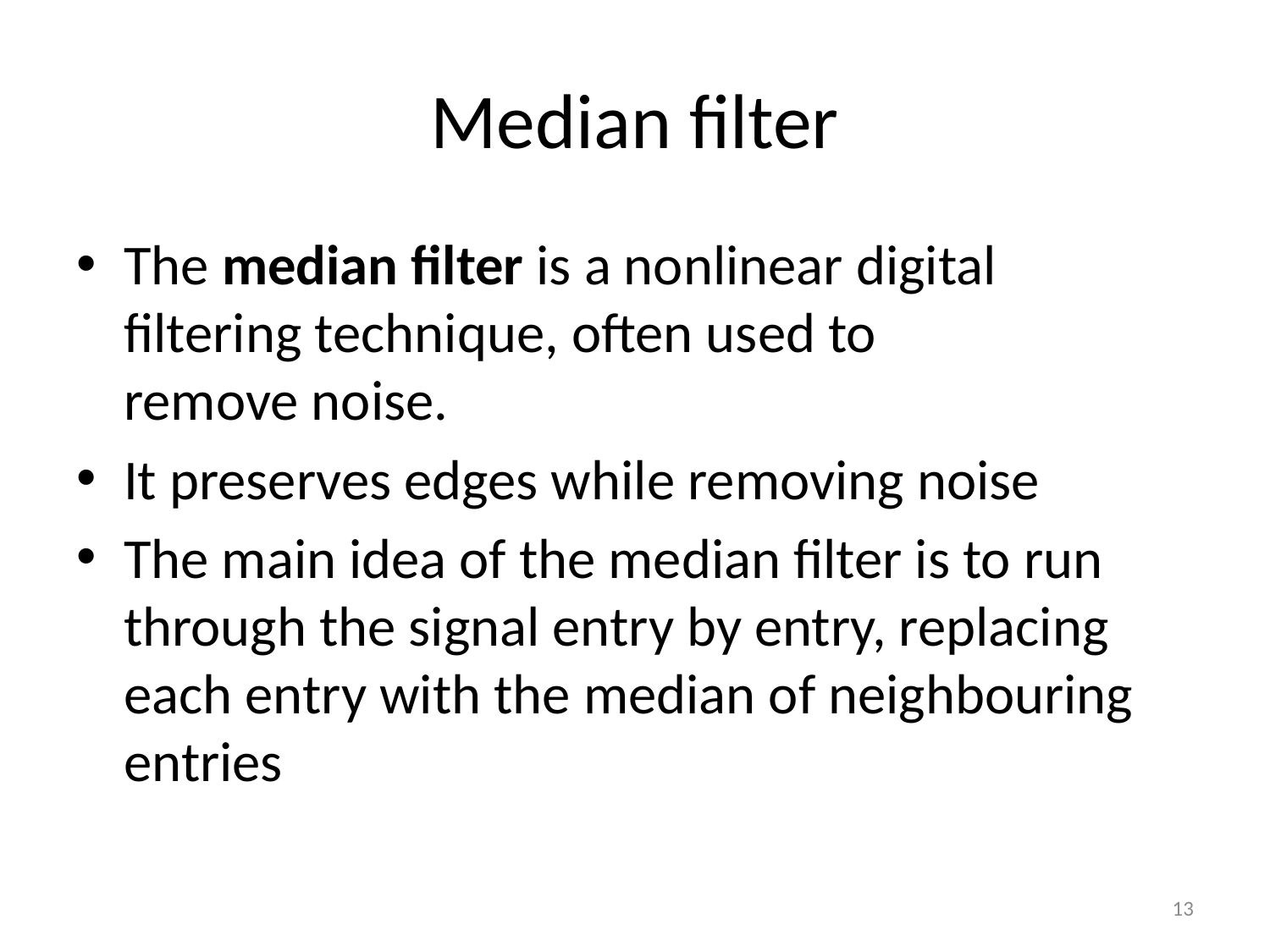

# Median filter
The median filter is a nonlinear digital filtering technique, often used to remove noise.
It preserves edges while removing noise
The main idea of the median filter is to run through the signal entry by entry, replacing each entry with the median of neighbouring entries

13